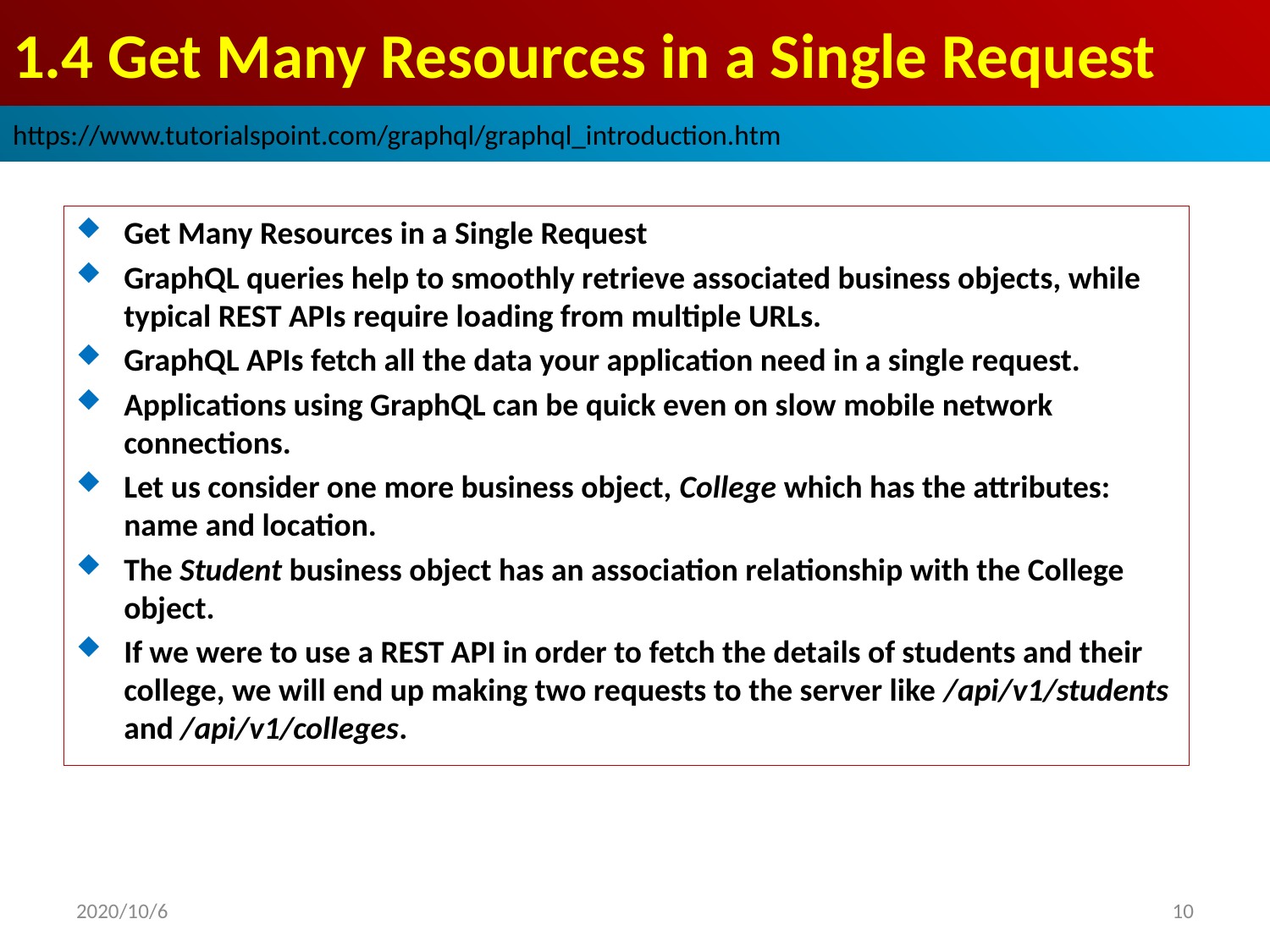

# 1.4 Get Many Resources in a Single Request
https://www.tutorialspoint.com/graphql/graphql_introduction.htm
Get Many Resources in a Single Request
GraphQL queries help to smoothly retrieve associated business objects, while typical REST APIs require loading from multiple URLs.
GraphQL APIs fetch all the data your application need in a single request.
Applications using GraphQL can be quick even on slow mobile network connections.
Let us consider one more business object, College which has the attributes: name and location.
The Student business object has an association relationship with the College object.
If we were to use a REST API in order to fetch the details of students and their college, we will end up making two requests to the server like /api/v1/students and /api/v1/colleges.
2020/10/6
10